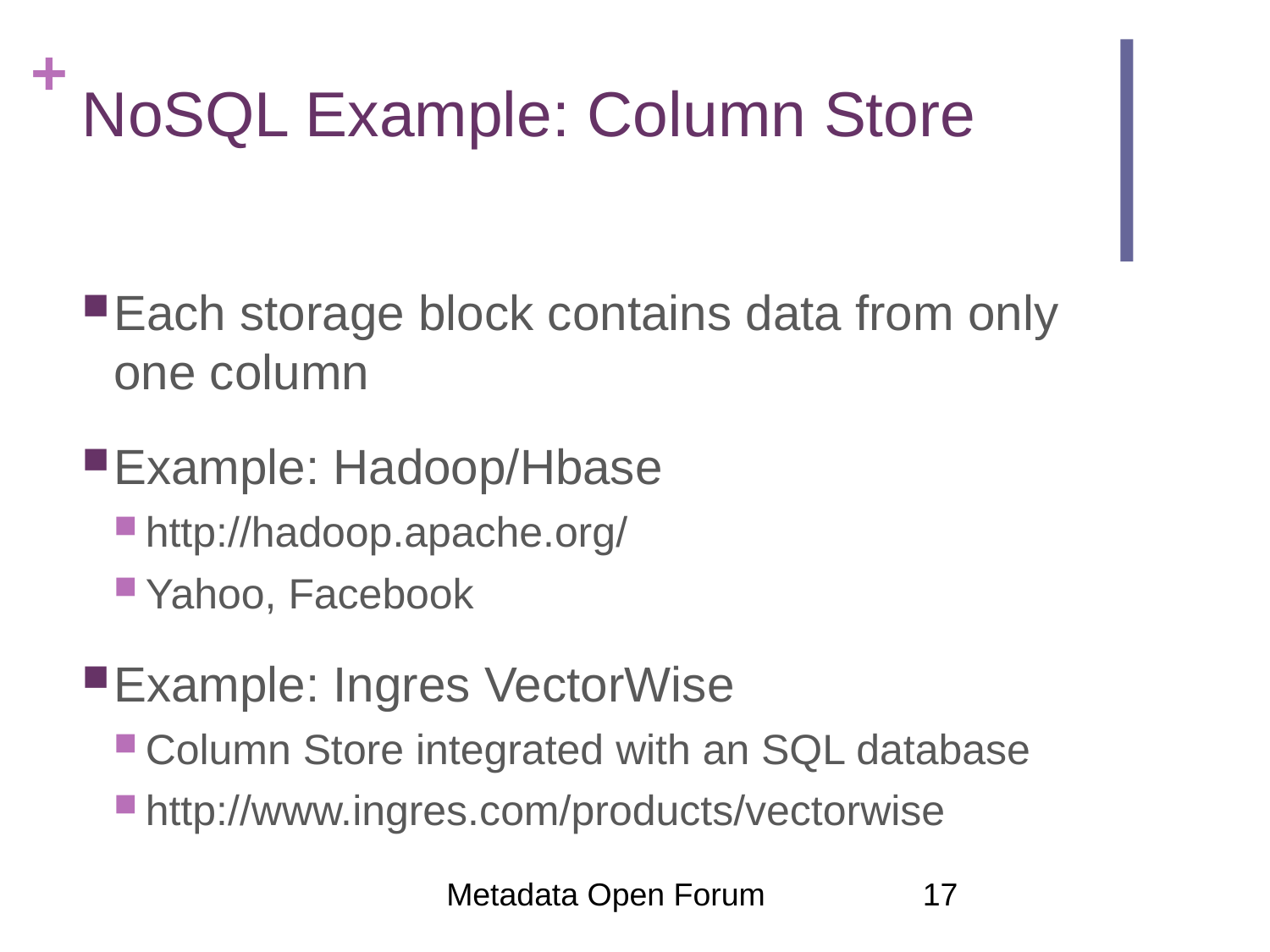

# NoSQL Example: Column Store
Each storage block contains data from only one column
Example: Hadoop/Hbase
http://hadoop.apache.org/
Yahoo, Facebook
Example: Ingres VectorWise
Column Store integrated with an SQL database
http://www.ingres.com/products/vectorwise

Metadata Open Forum
17